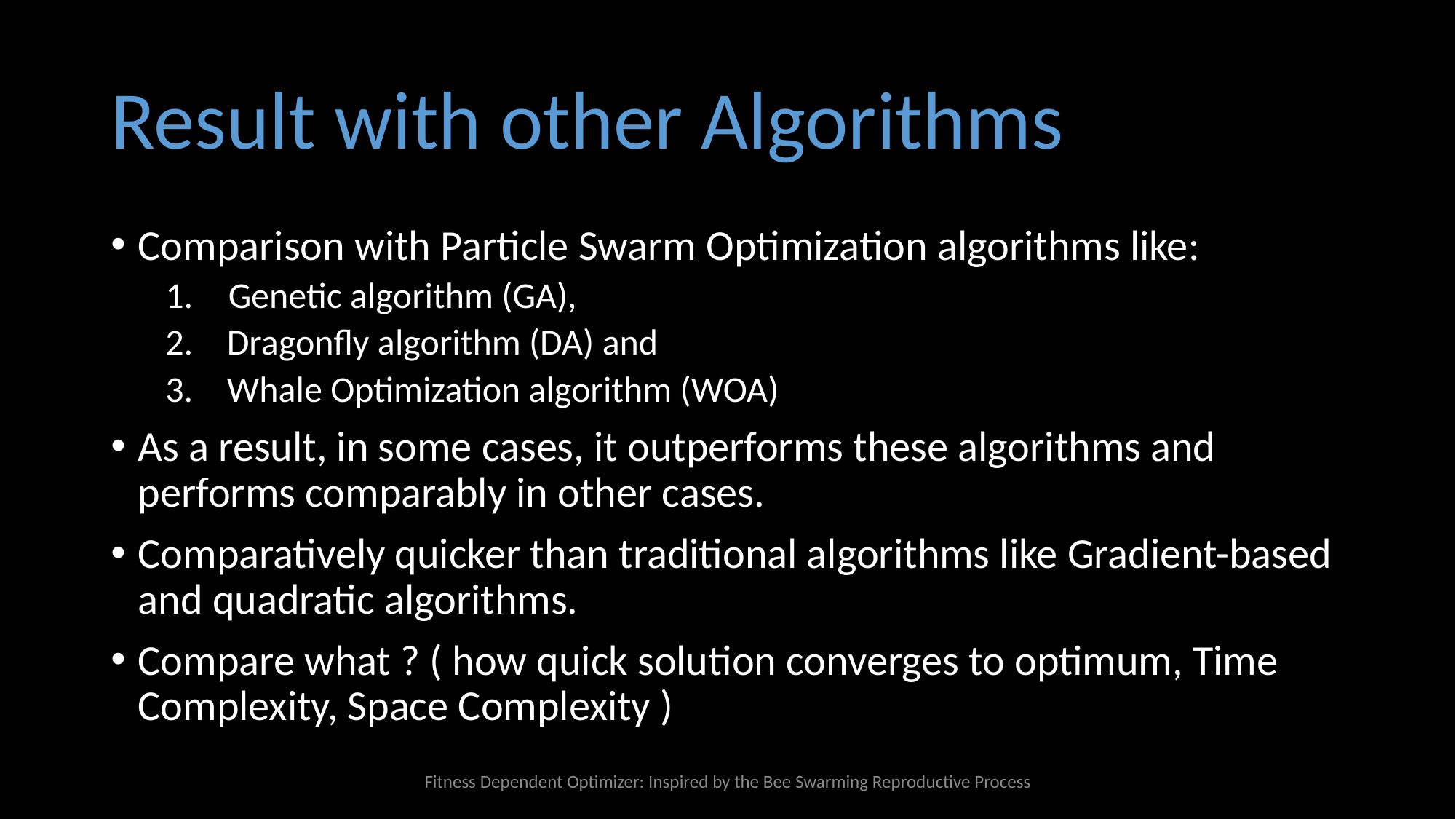

# Result with other Algorithms
Comparison with Particle Swarm Optimization algorithms like:
 Genetic algorithm (GA),
Dragonfly algorithm (DA) and
Whale Optimization algorithm (WOA)
As a result, in some cases, it outperforms these algorithms and performs comparably in other cases.
Comparatively quicker than traditional algorithms like Gradient-based and quadratic algorithms.
Compare what ? ( how quick solution converges to optimum, Time Complexity, Space Complexity )

Fitness Dependent Optimizer: Inspired by the Bee Swarming Reproductive Process